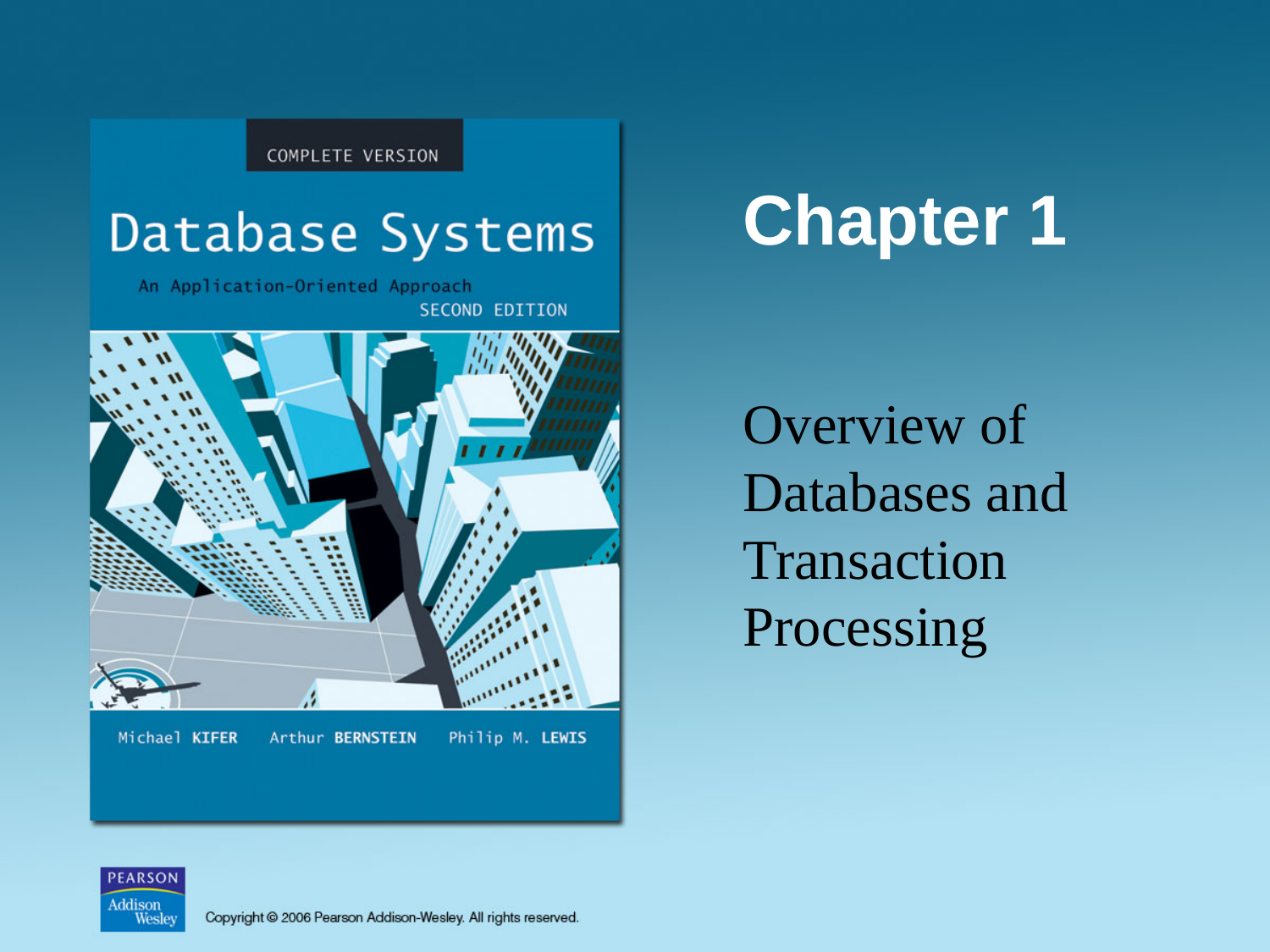

# Chapter 1
Overview of Databases and Transaction Processing